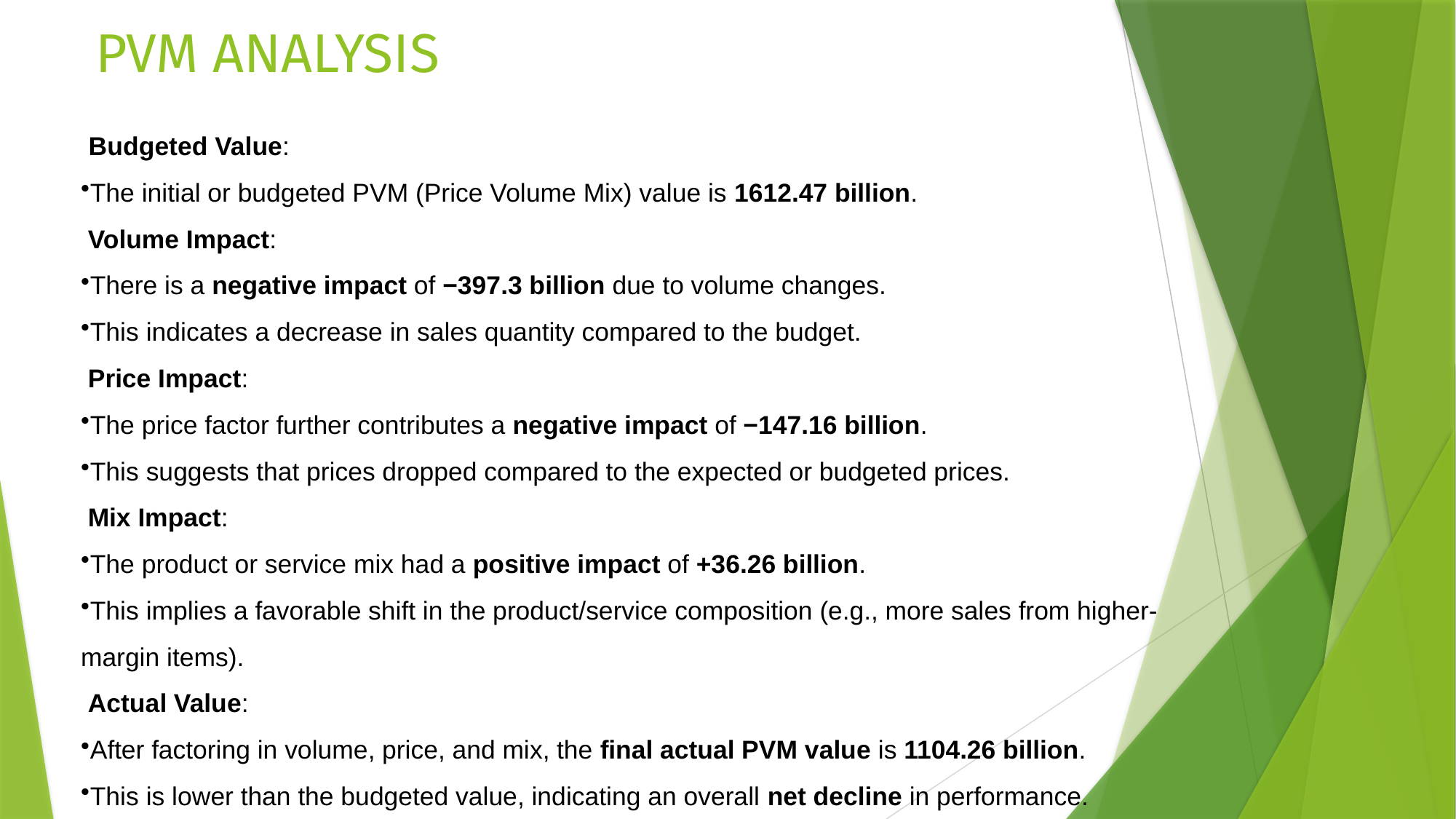

# PVM ANALYSIS
 Budgeted Value:
The initial or budgeted PVM (Price Volume Mix) value is 1612.47 billion.
 Volume Impact:
There is a negative impact of −397.3 billion due to volume changes.
This indicates a decrease in sales quantity compared to the budget.
 Price Impact:
The price factor further contributes a negative impact of −147.16 billion.
This suggests that prices dropped compared to the expected or budgeted prices.
 Mix Impact:
The product or service mix had a positive impact of +36.26 billion.
This implies a favorable shift in the product/service composition (e.g., more sales from higher-margin items).
 Actual Value:
After factoring in volume, price, and mix, the final actual PVM value is 1104.26 billion.
This is lower than the budgeted value, indicating an overall net decline in performance.